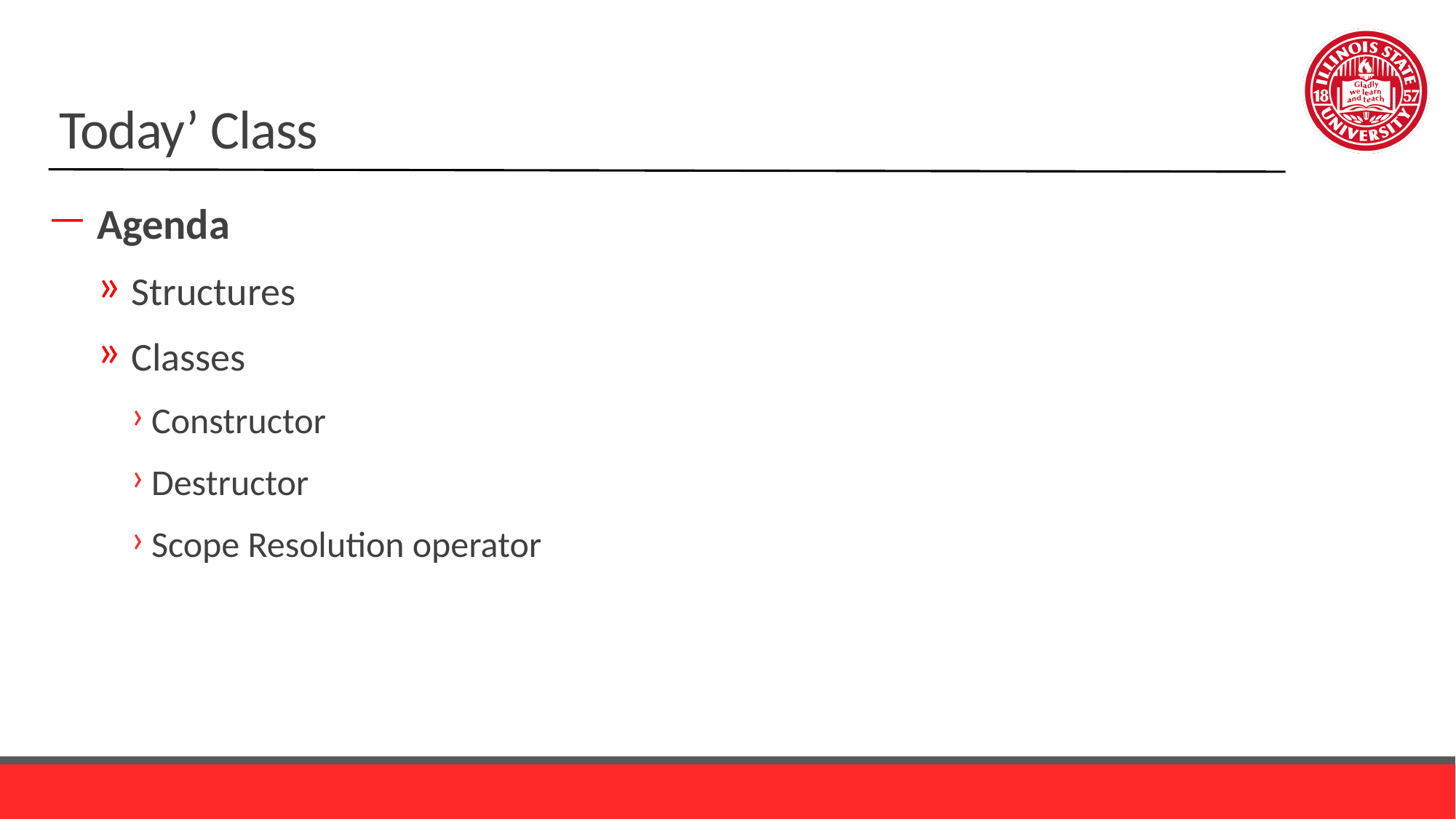

# Today’ Class
Agenda
Structures
Classes
Constructor
Destructor
Scope Resolution operator